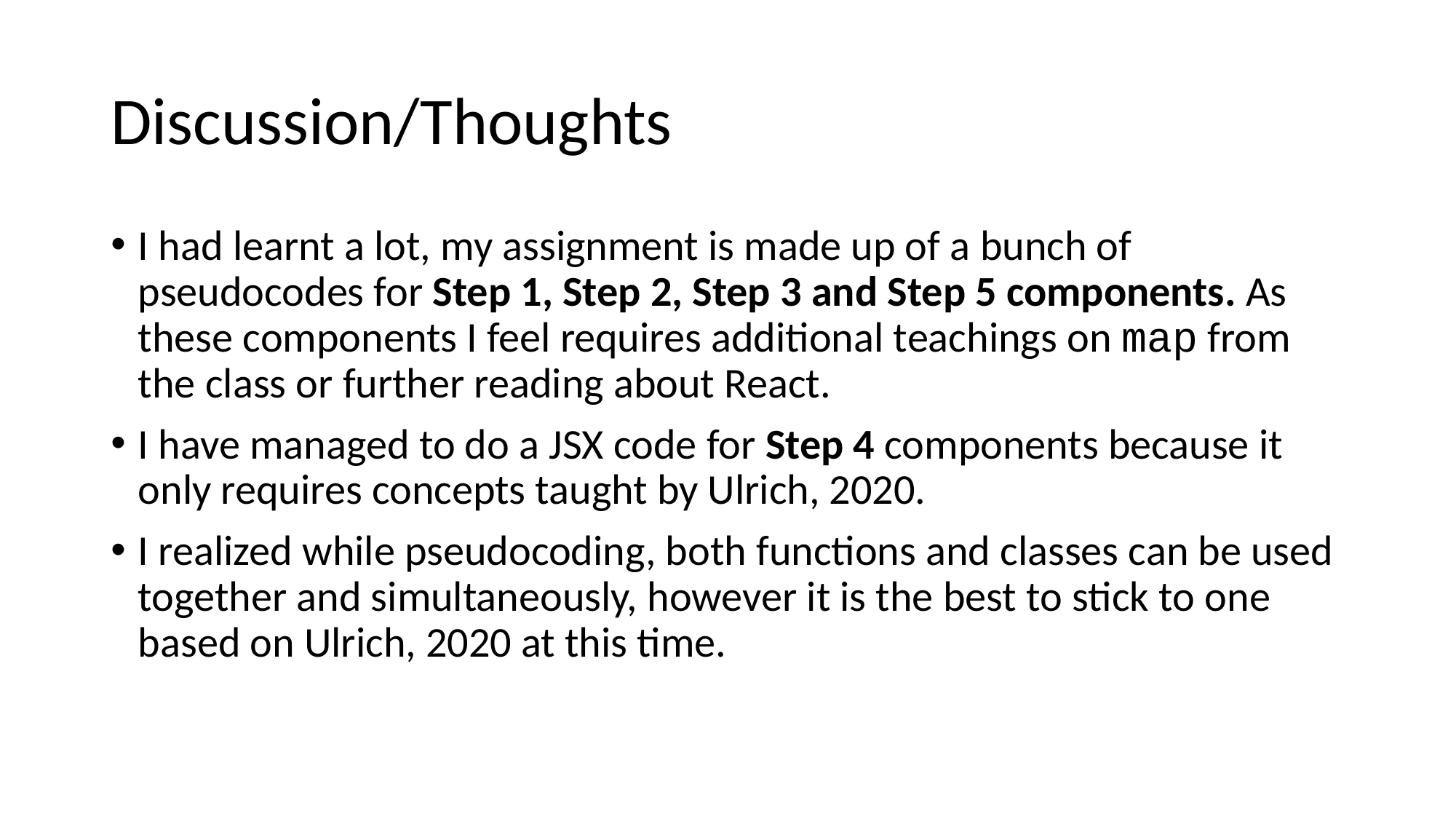

# Discussion/Thoughts
I had learnt a lot, my assignment is made up of a bunch of pseudocodes for Step 1, Step 2, Step 3 and Step 5 components. As these components I feel requires additional teachings on map from the class or further reading about React.
I have managed to do a JSX code for Step 4 components because it only requires concepts taught by Ulrich, 2020.
I realized while pseudocoding, both functions and classes can be used together and simultaneously, however it is the best to stick to one based on Ulrich, 2020 at this time.